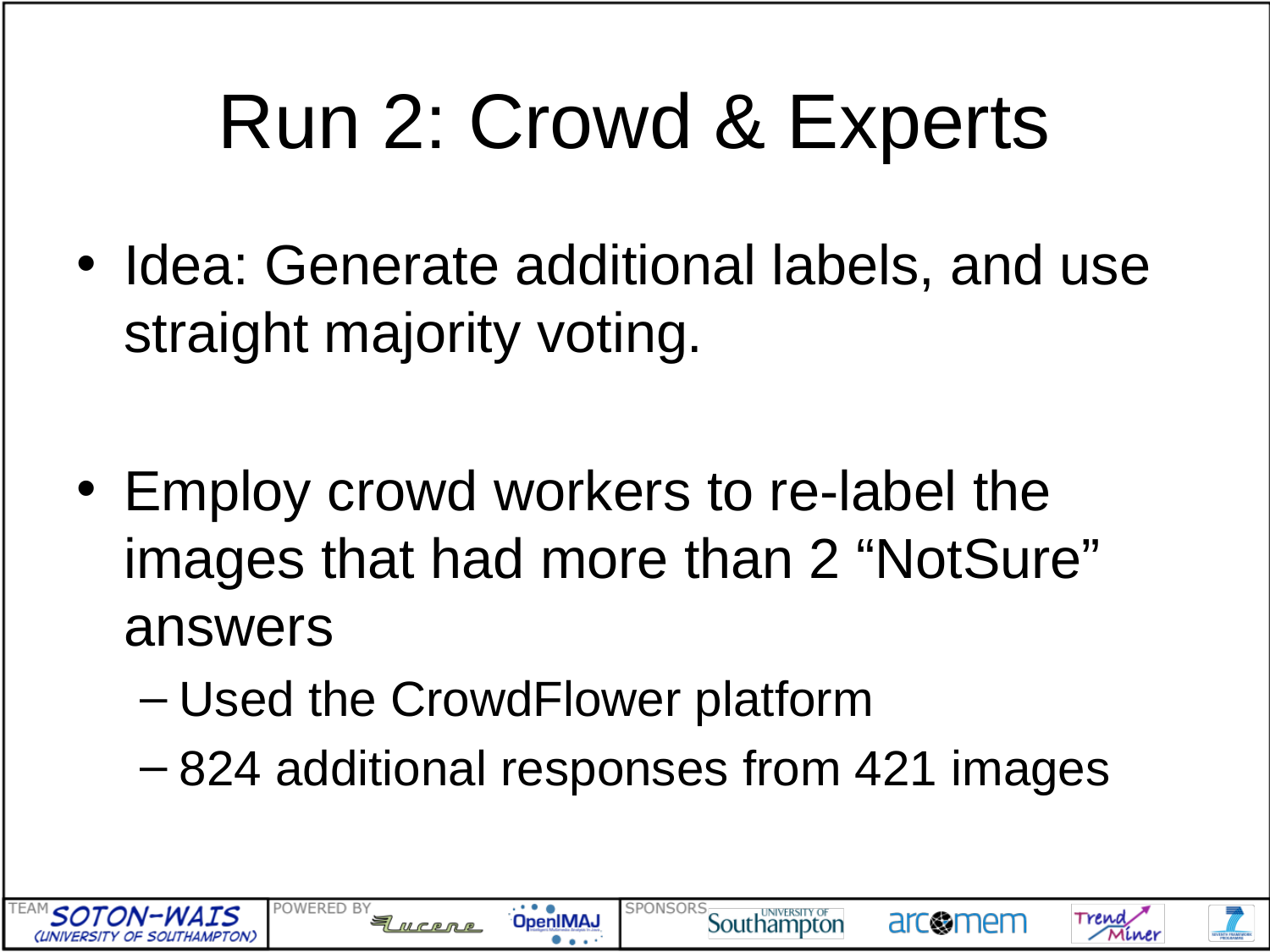

# Run 2: Crowd & Experts
Idea: Generate additional labels, and use straight majority voting.

Employ crowd workers to re-label the images that had more than 2 “NotSure” answers
Used the CrowdFlower platform
824 additional responses from 421 images